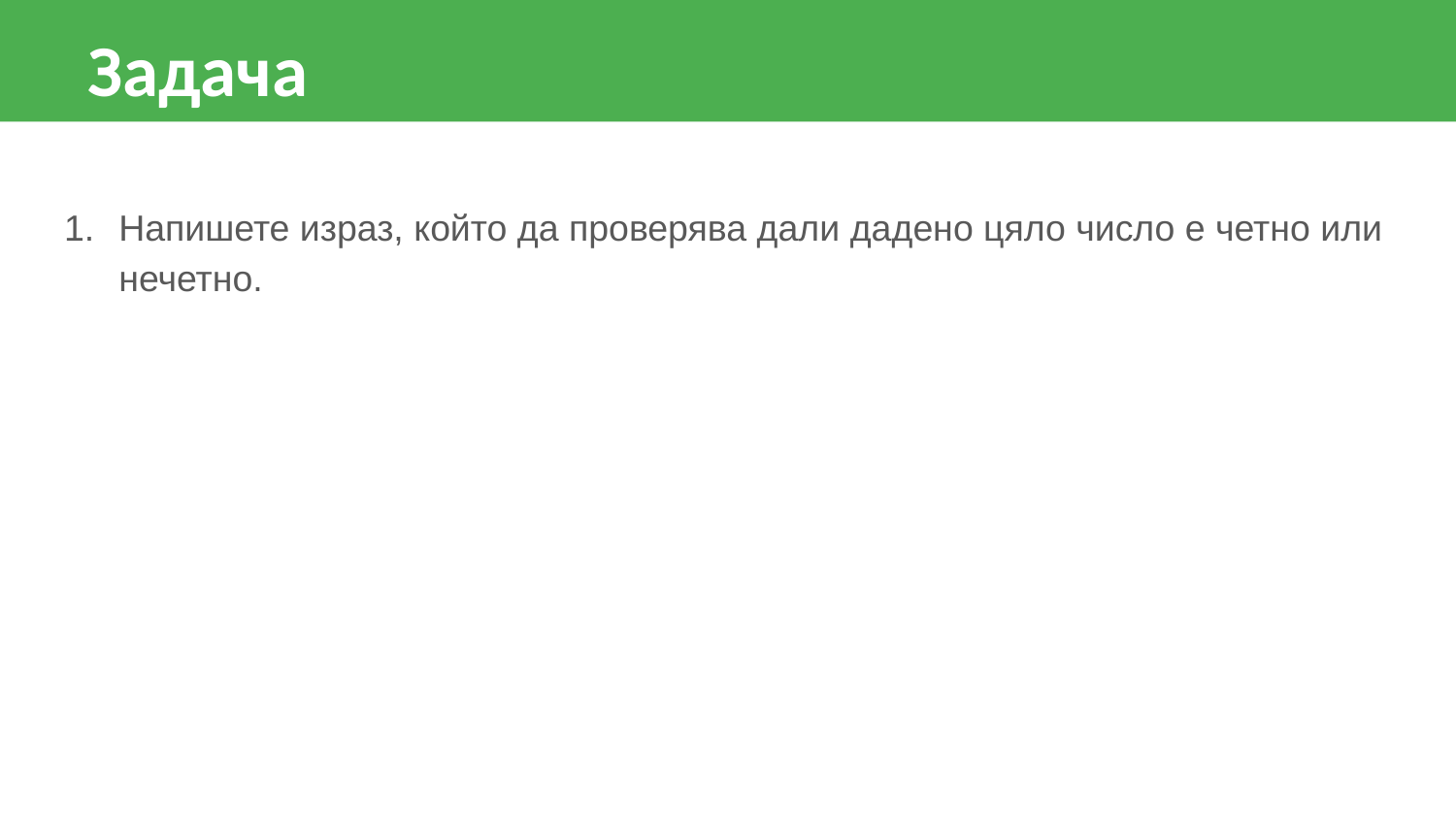

Задача
Напишете израз, който да проверява дали дадено цяло число е четно или нечетно.